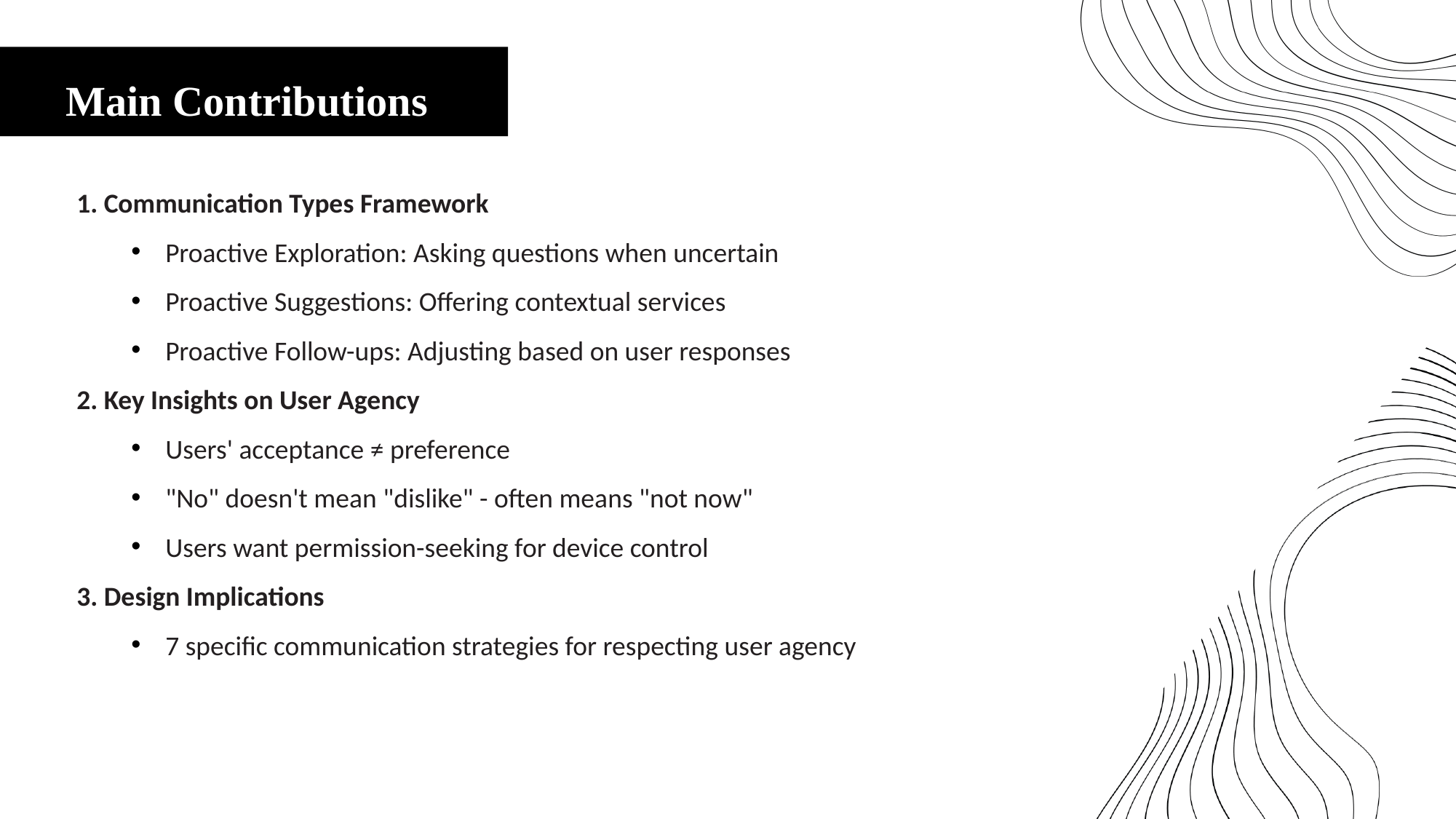

Main Contributions
1. Communication Types Framework
Proactive Exploration: Asking questions when uncertain
Proactive Suggestions: Offering contextual services
Proactive Follow-ups: Adjusting based on user responses
2. Key Insights on User Agency
Users' acceptance ≠ preference
"No" doesn't mean "dislike" - often means "not now"
Users want permission-seeking for device control
3. Design Implications
7 specific communication strategies for respecting user agency